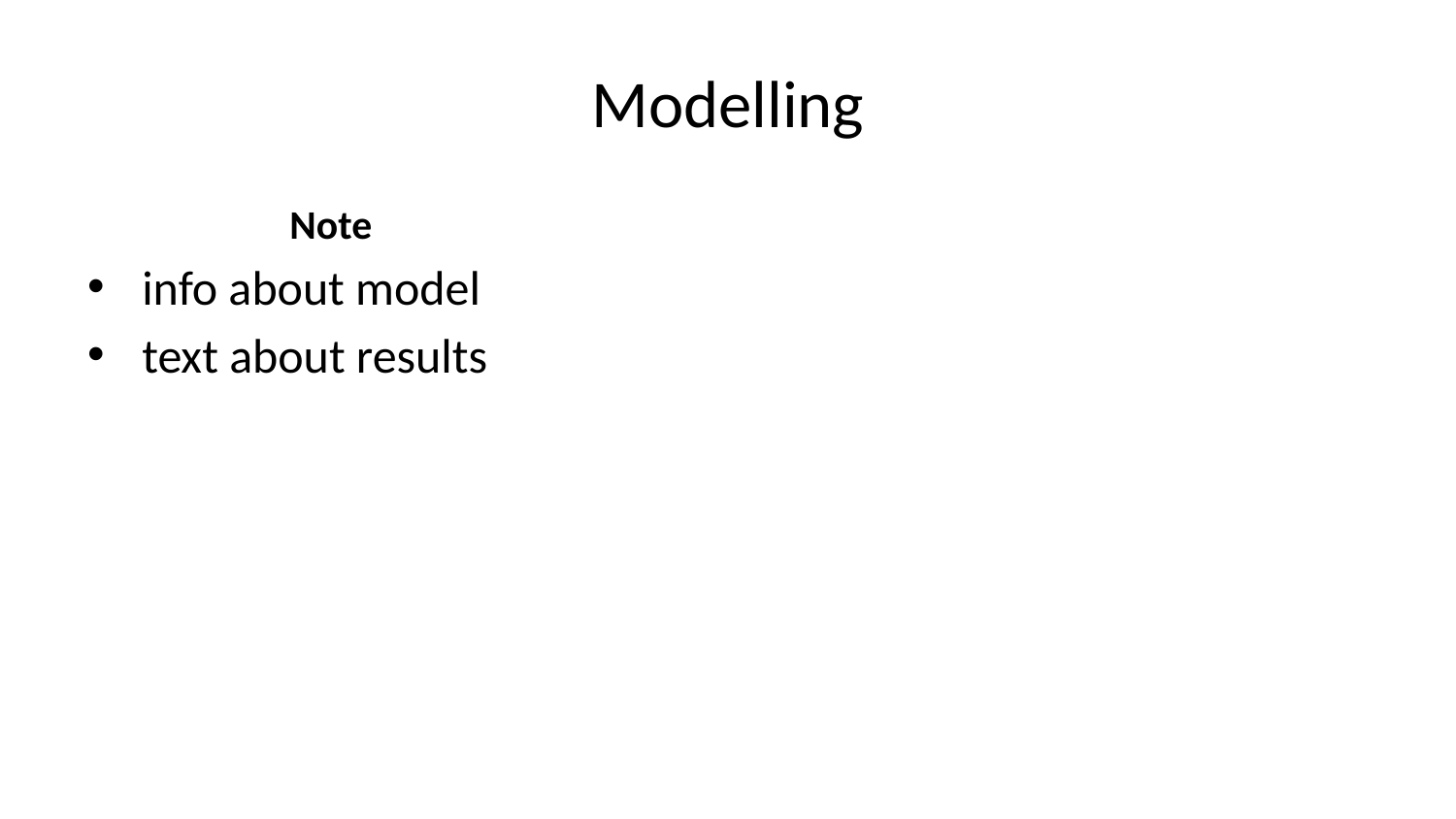

# Modelling
Note
info about model
text about results